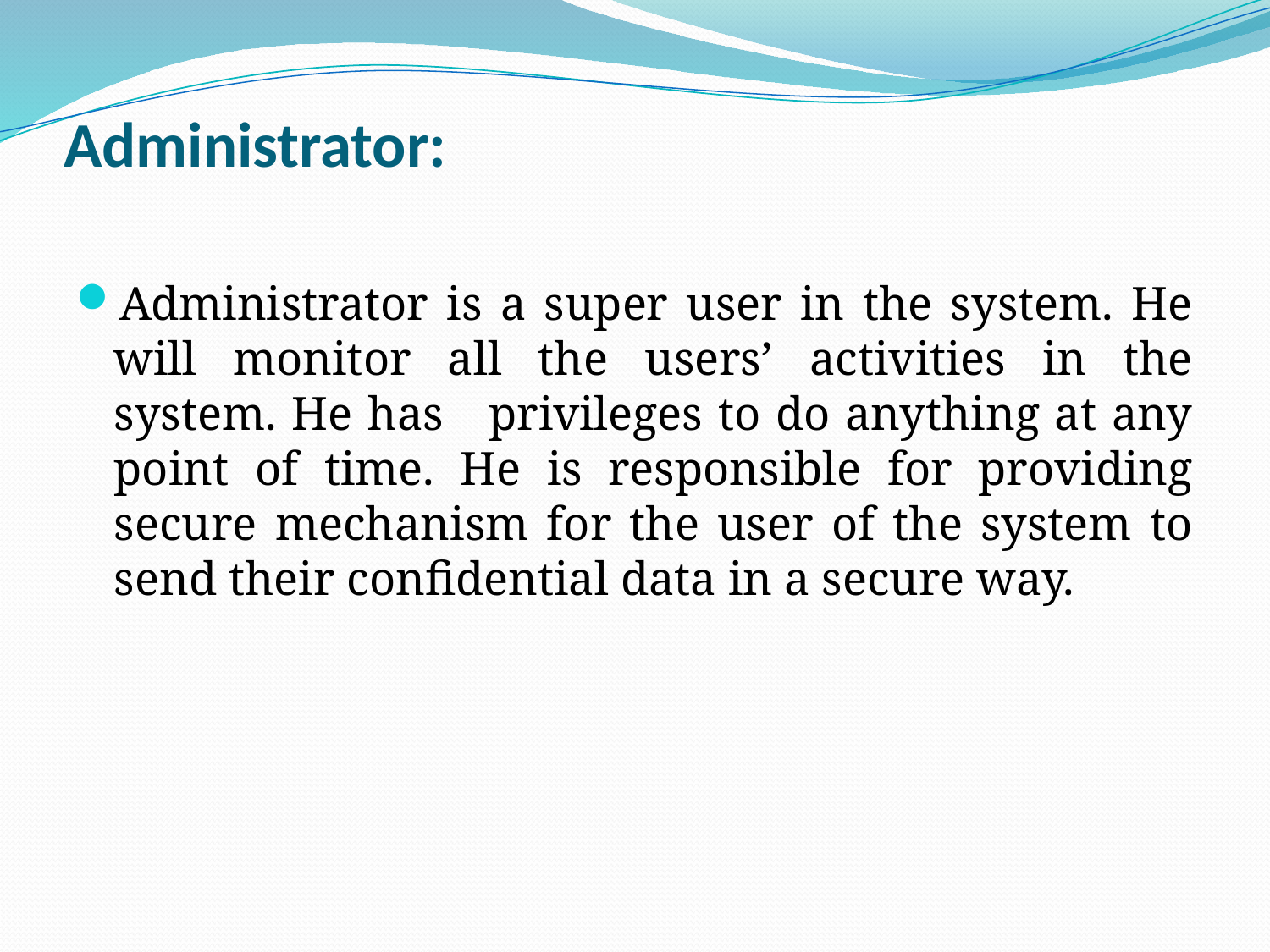

# Administrator:
Administrator is a super user in the system. He will monitor all the users’ activities in the system. He has   privileges to do anything at any point of time. He is responsible for providing secure mechanism for the user of the system to send their confidential data in a secure way.